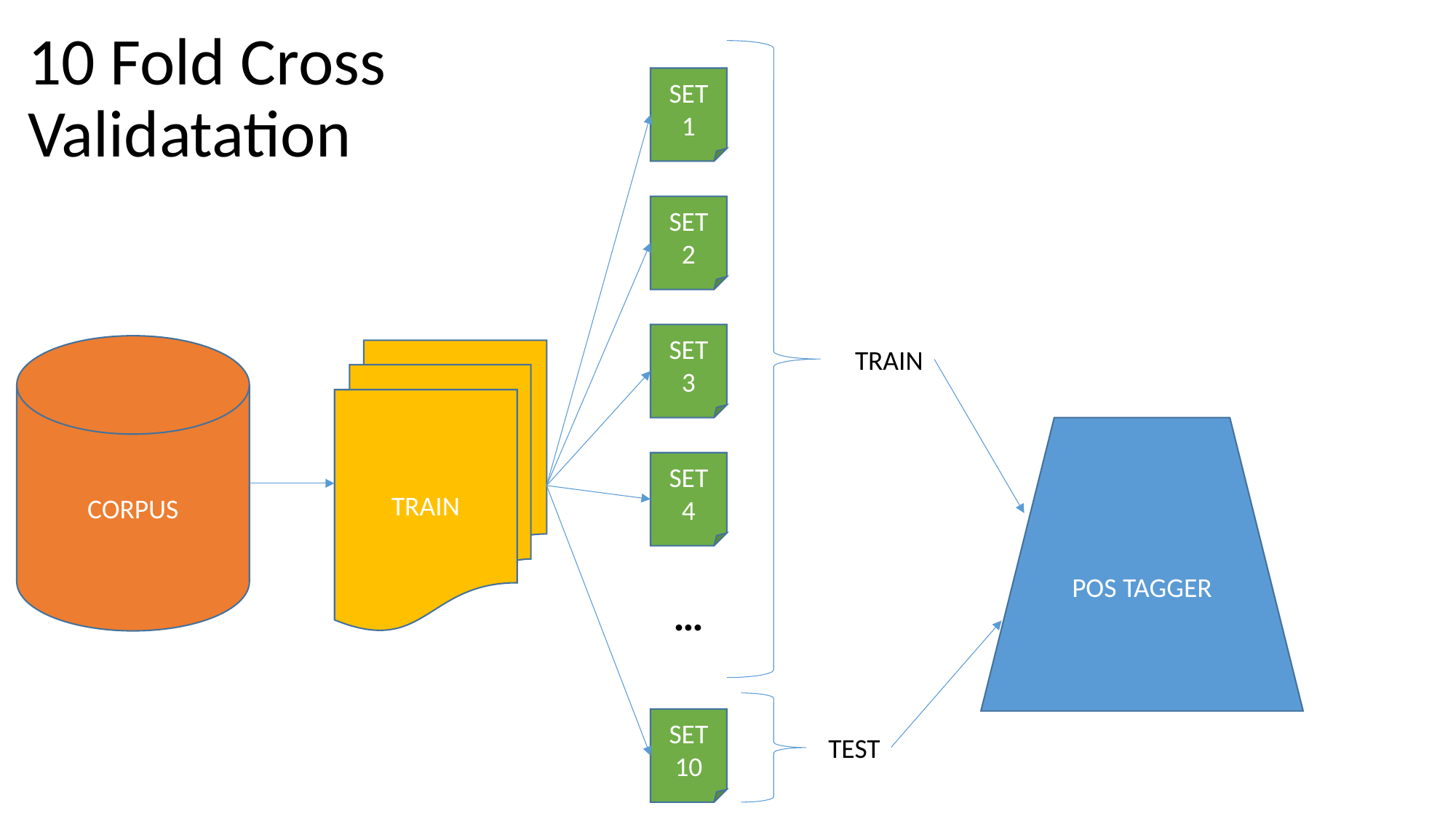

# 10 Fold Cross Validatation

SET 1
SET 2
SET 3
CORPUS
TRAIN
TRAIN
POS TAGGER
SET 4
…

SET 10
TEST